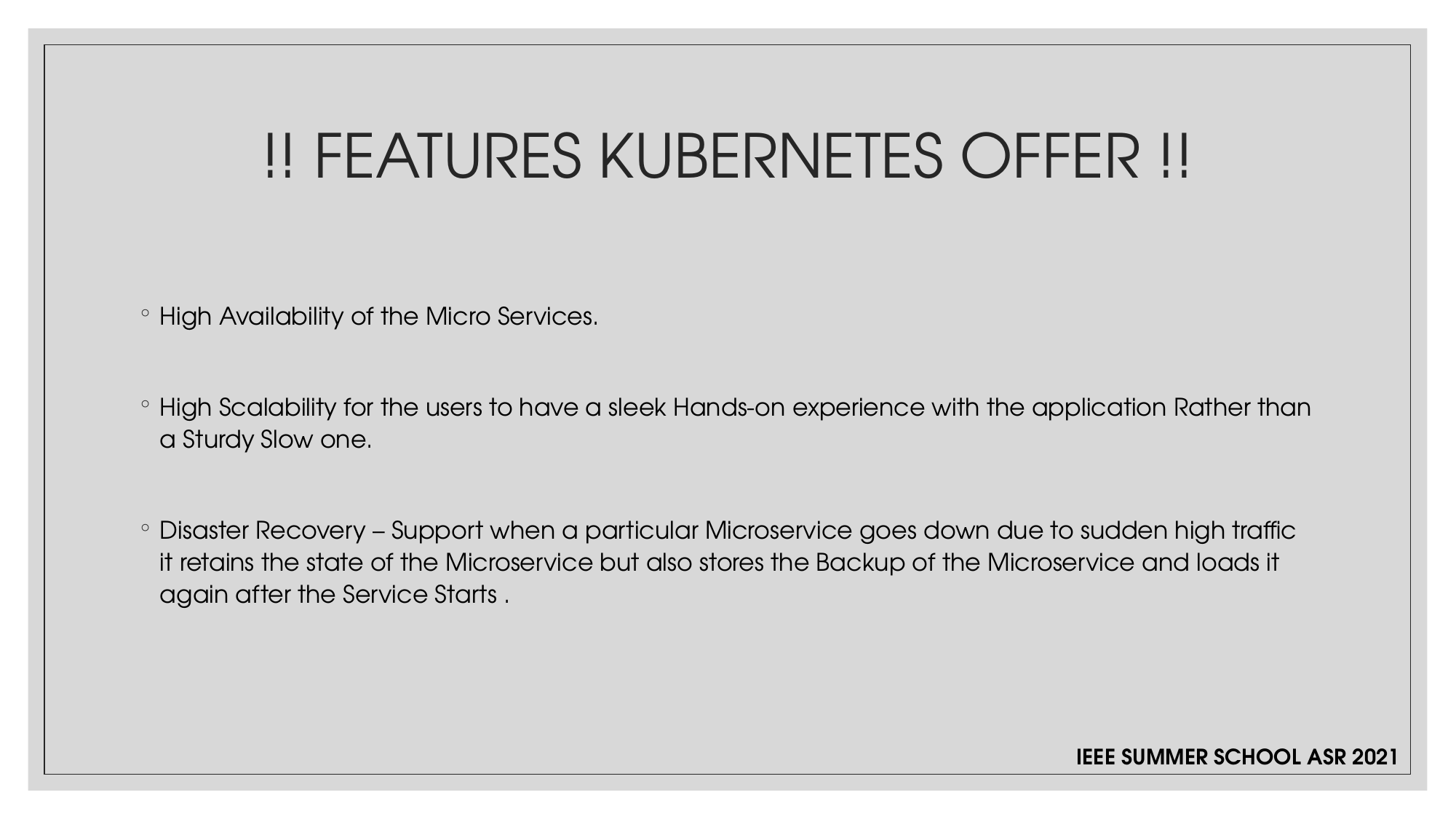

# !! FEATURES KUBERNETES OFFER !!

High Availability of the Micro Services.

High Scalability for the users to have a sleek Hands-on experience with the application Rather than a Sturdy Slow one.

Disaster Recovery – Support when a particular Microservice goes down due to sudden high traffic it retains the state of the Microservice but also stores the Backup of the Microservice and loads it again after the Service Starts .
IEEE SUMMER SCHOOL ASR 2021